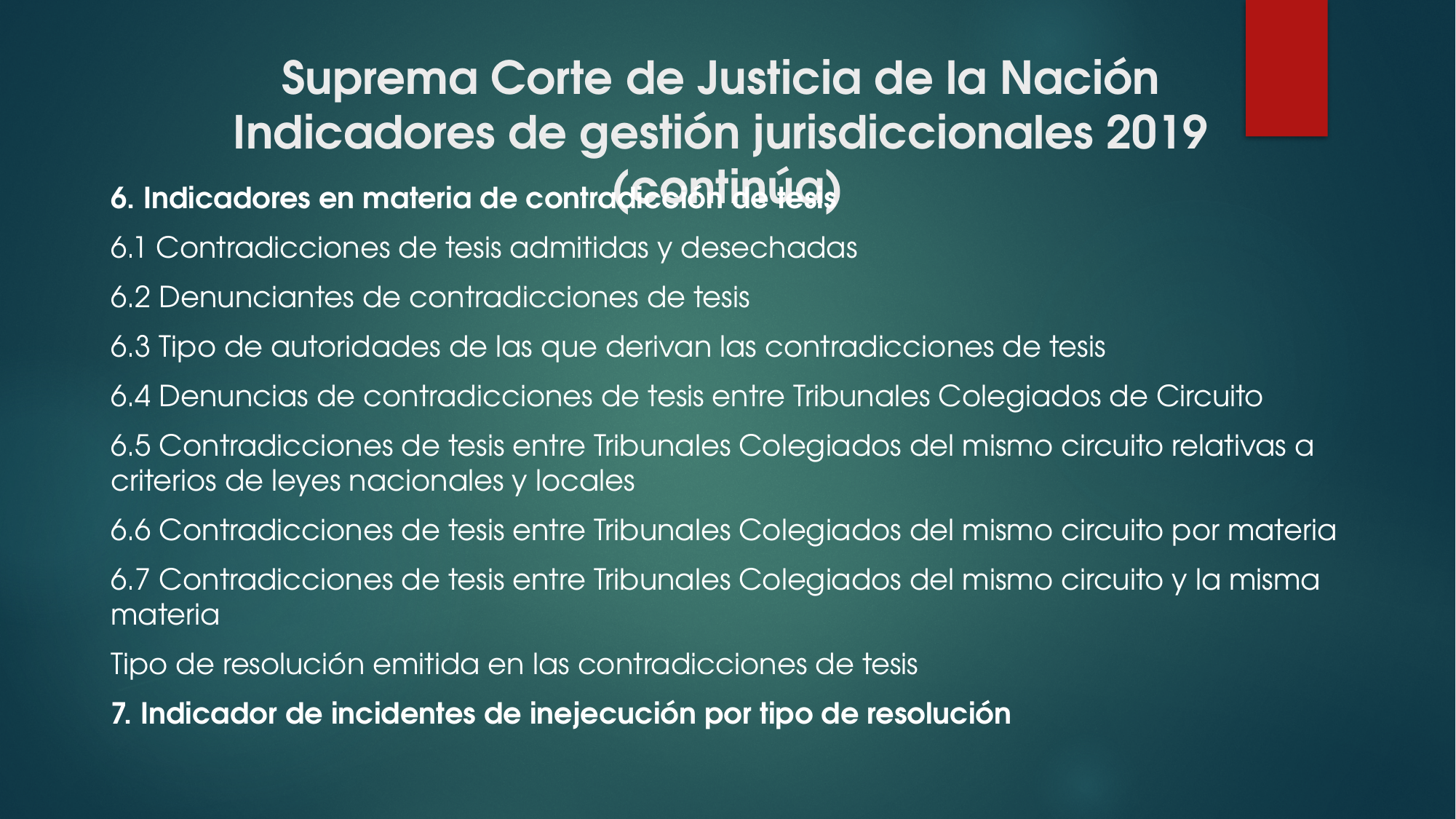

# Suprema Corte de Justicia de la Nación Indicadores de gestión jurisdiccionales 2019  (continúa)
6. Indicadores en materia de contradicción de tesis
6.1 Contradicciones de tesis admitidas y desechadas
6.2 Denunciantes de contradicciones de tesis
6.3 Tipo de autoridades de las que derivan las contradicciones de tesis
6.4 Denuncias de contradicciones de tesis entre Tribunales Colegiados de Circuito
6.5 Contradicciones de tesis entre Tribunales Colegiados del mismo circuito relativas a criterios de leyes nacionales y locales
6.6 Contradicciones de tesis entre Tribunales Colegiados del mismo circuito por materia
6.7 Contradicciones de tesis entre Tribunales Colegiados del mismo circuito y la misma materia
Tipo de resolución emitida en las contradicciones de tesis
7. Indicador de incidentes de inejecución por tipo de resolución